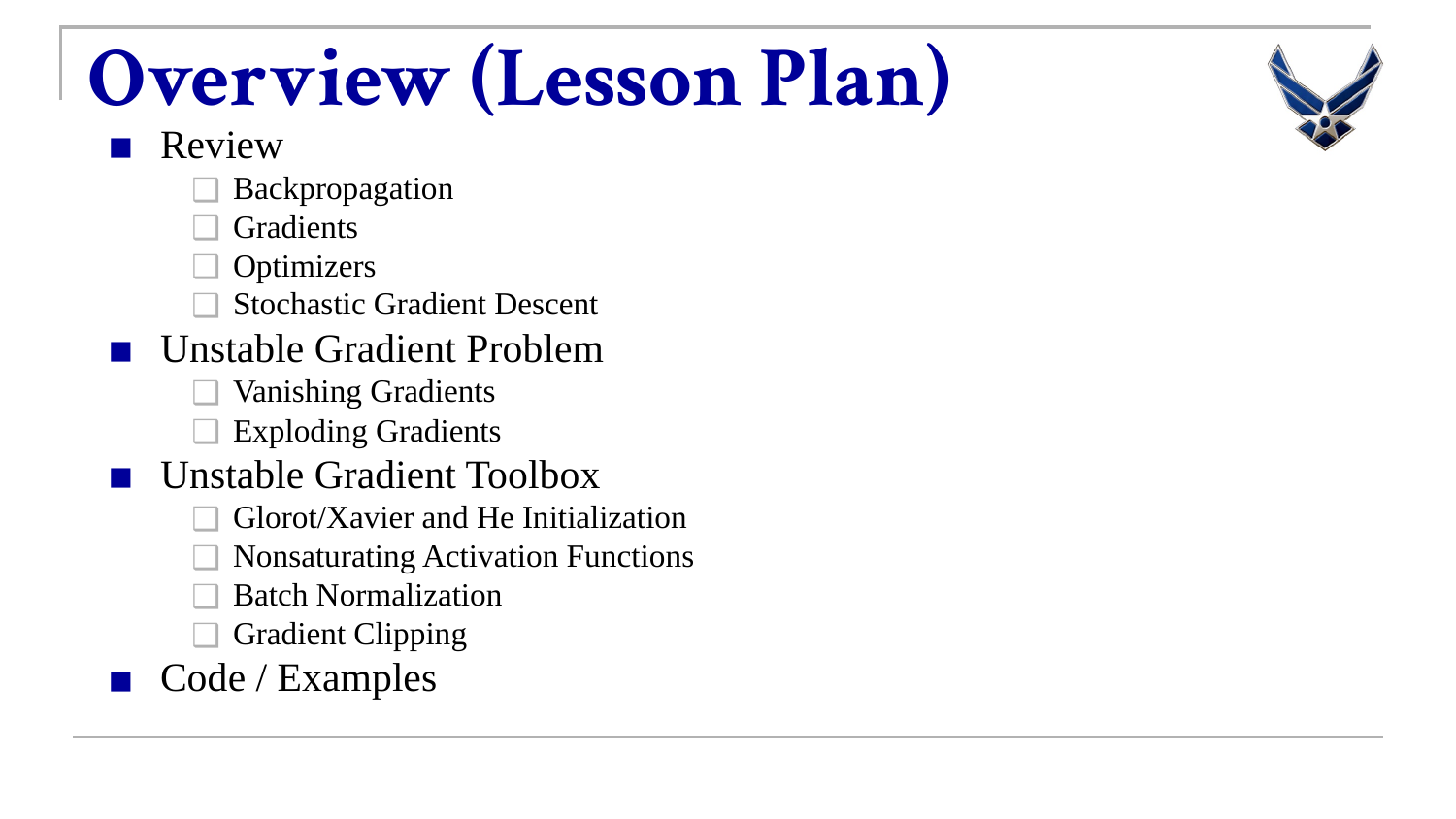

# Overview (Lesson Plan)
Review
Backpropagation
Gradients
Optimizers
Stochastic Gradient Descent
Unstable Gradient Problem
Vanishing Gradients
Exploding Gradients
Unstable Gradient Toolbox
Glorot/Xavier and He Initialization
Nonsaturating Activation Functions
Batch Normalization
Gradient Clipping
Code / Examples